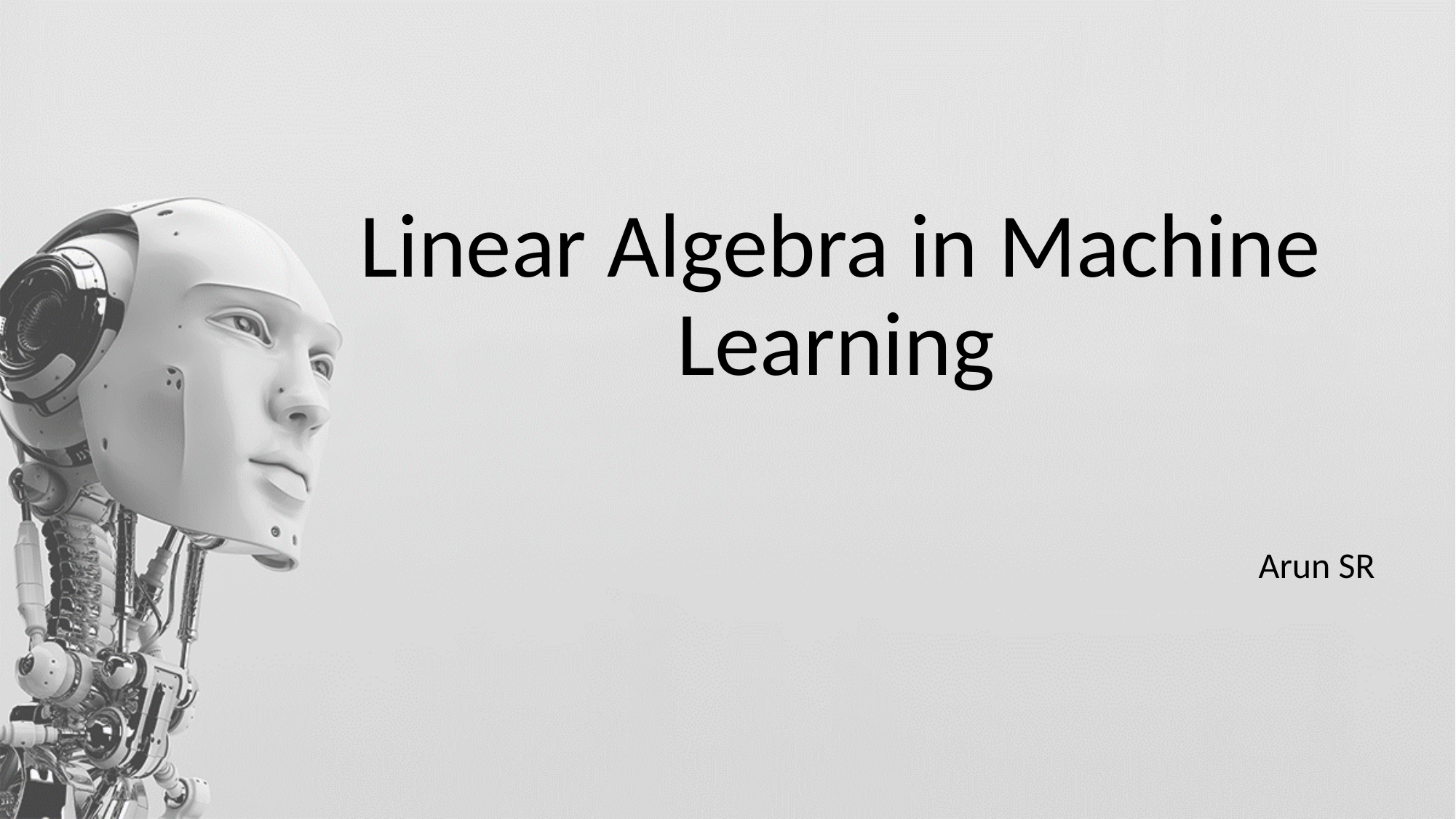

# Linear Algebra in Machine Learning

Arun SR